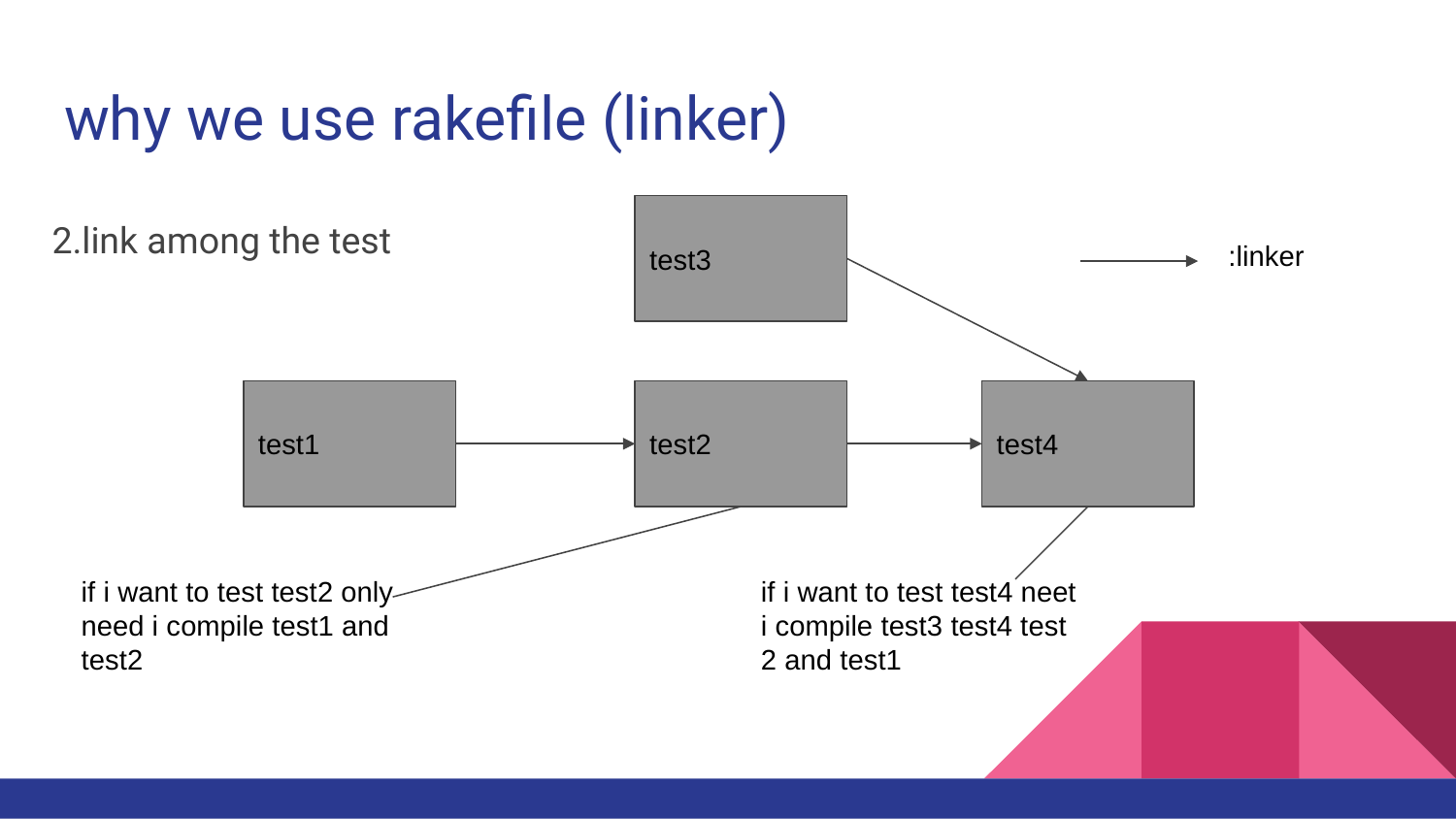

# why we use rakefile (linker)
2.link among the test
test3
:linker
test1
test2
test4
if i want to test test2 only need i compile test1 and test2
if i want to test test4 neet i compile test3 test4 test 2 and test1